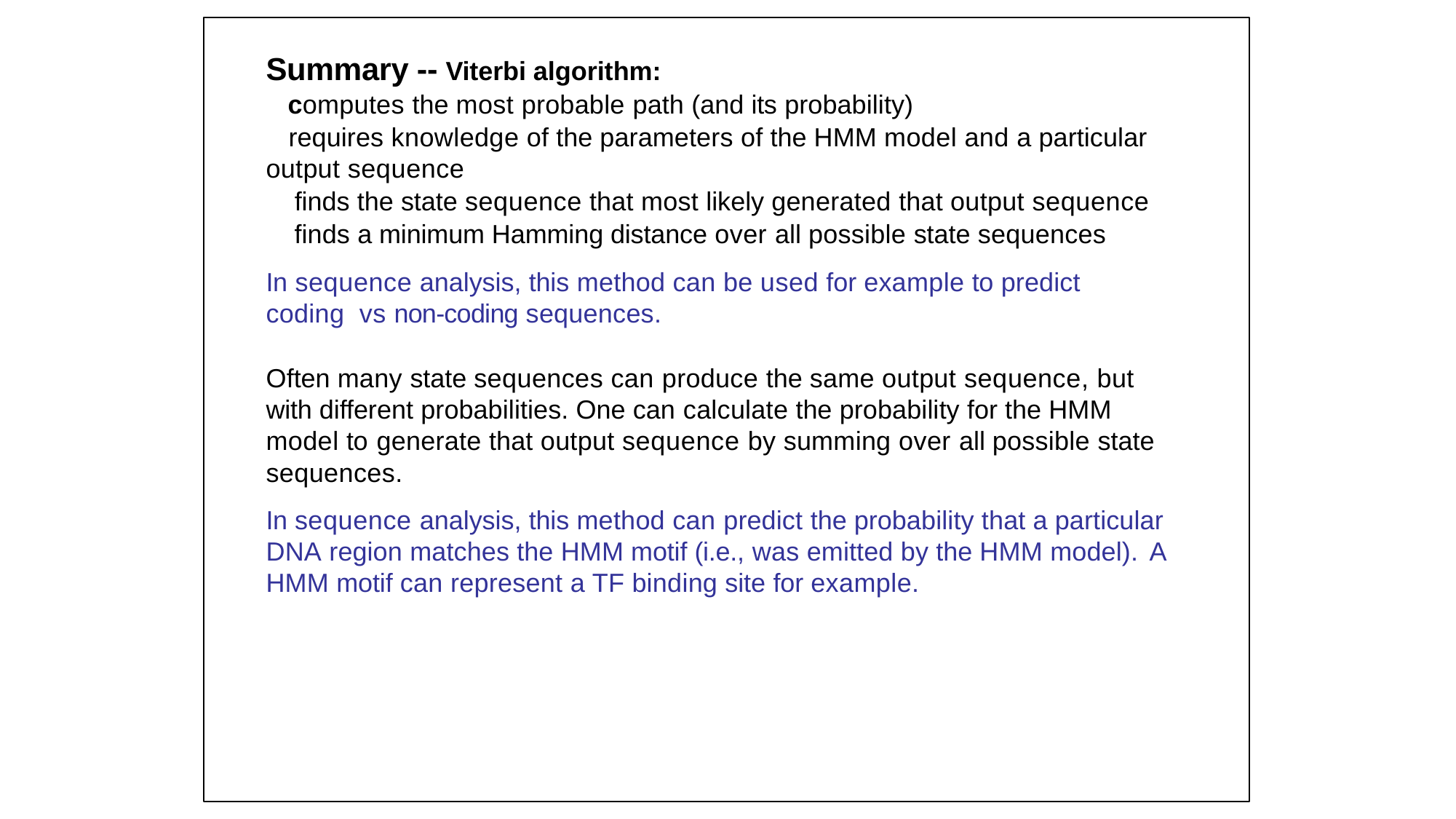

Summary -- Viterbi algorithm:
   computes the most probable path (and its probability)
   requires knowledge of the parameters of the HMM model and a particular output sequence
    finds the state sequence that most likely generated that output sequence
    finds a minimum Hamming distance over all possible state sequences
In sequence analysis, this method can be used for example to predict coding  vs non-­coding sequences.

Often many state sequences can produce the same output sequence, but with different probabilities. One can calculate the probability for the HMM model to generate that output sequence by summing over all possible state sequences.
In sequence analysis, this method can predict the probability that a particular DNA region matches the HMM motif (i.e., was emitted by the HMM model).  A HMM motif can represent a TF binding site for example.